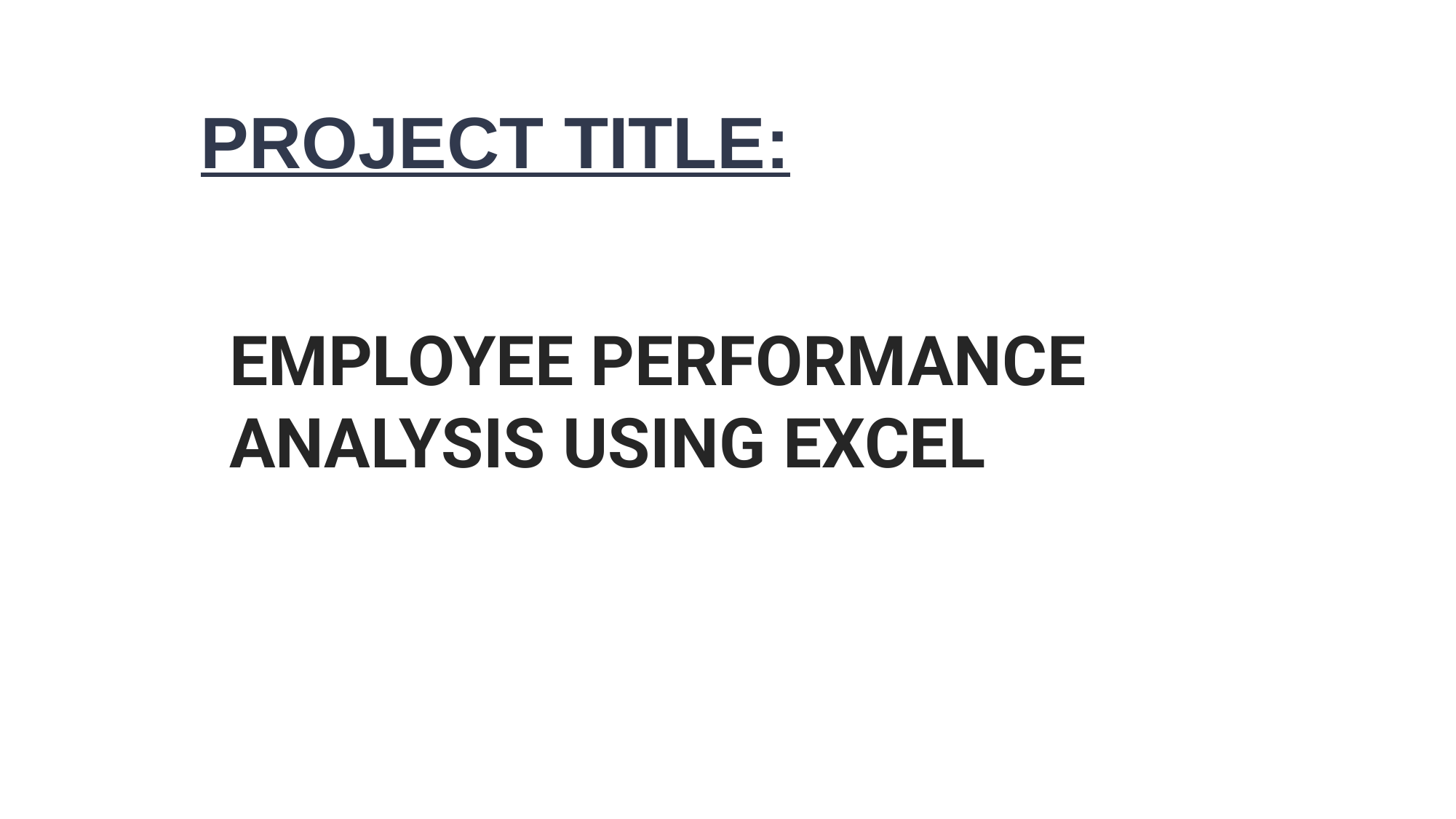

# PROJECT TITLE:
EMPLOYEE PERFORMANCE ANALYSIS USING EXCEL